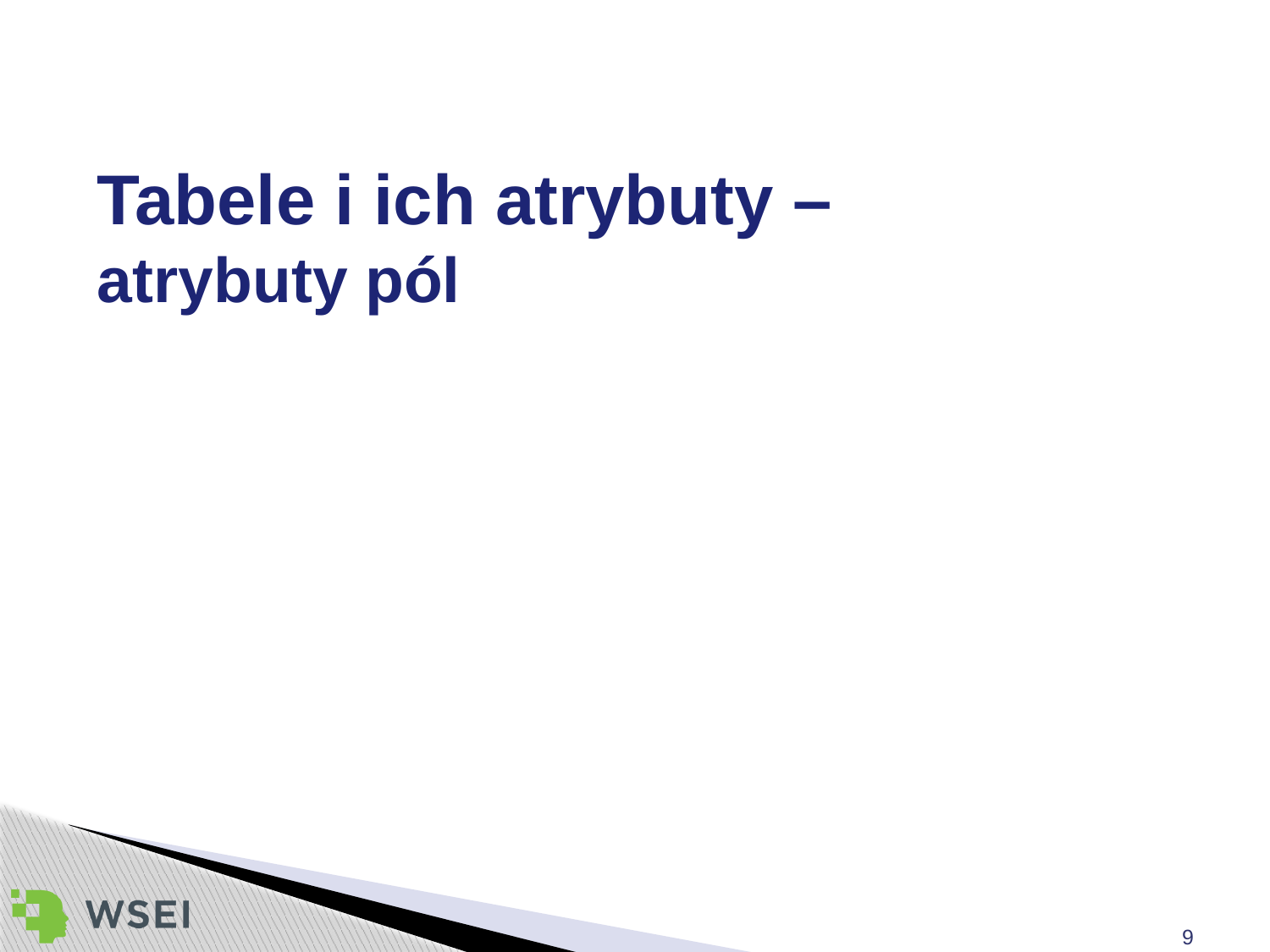

# Tabele i ich atrybuty – atrybuty pól
9